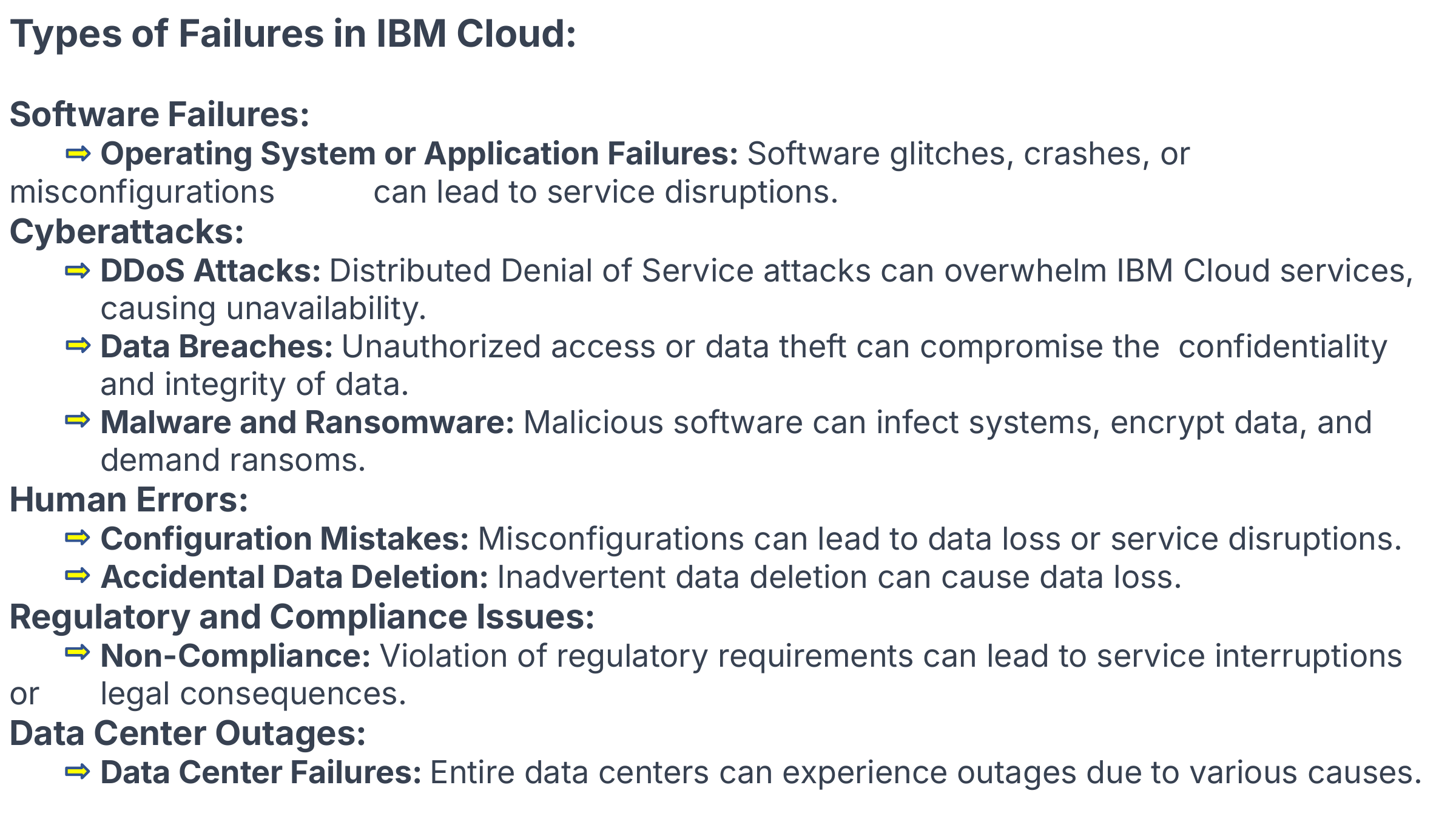

Types of Failures in IBM Cloud:

Software Failures:
	Operating System or Application Failures: Software glitches, crashes, or misconfigurations 	can lead to service disruptions.
Cyberattacks:
	DDoS Attacks: Distributed Denial of Service attacks can overwhelm IBM Cloud services, 	causing unavailability.
	Data Breaches: Unauthorized access or data theft can compromise the  confidentiality 	and integrity of data.
	Malware and Ransomware: Malicious software can infect systems, encrypt data, and 	demand ransoms.
Human Errors:
	Configuration Mistakes: Misconfigurations can lead to data loss or service disruptions.
	Accidental Data Deletion: Inadvertent data deletion can cause data loss.
Regulatory and Compliance Issues:
	Non-Compliance: Violation of regulatory requirements can lead to service interruptions or 	legal consequences.
Data Center Outages:
	Data Center Failures: Entire data centers can experience outages due to various causes.